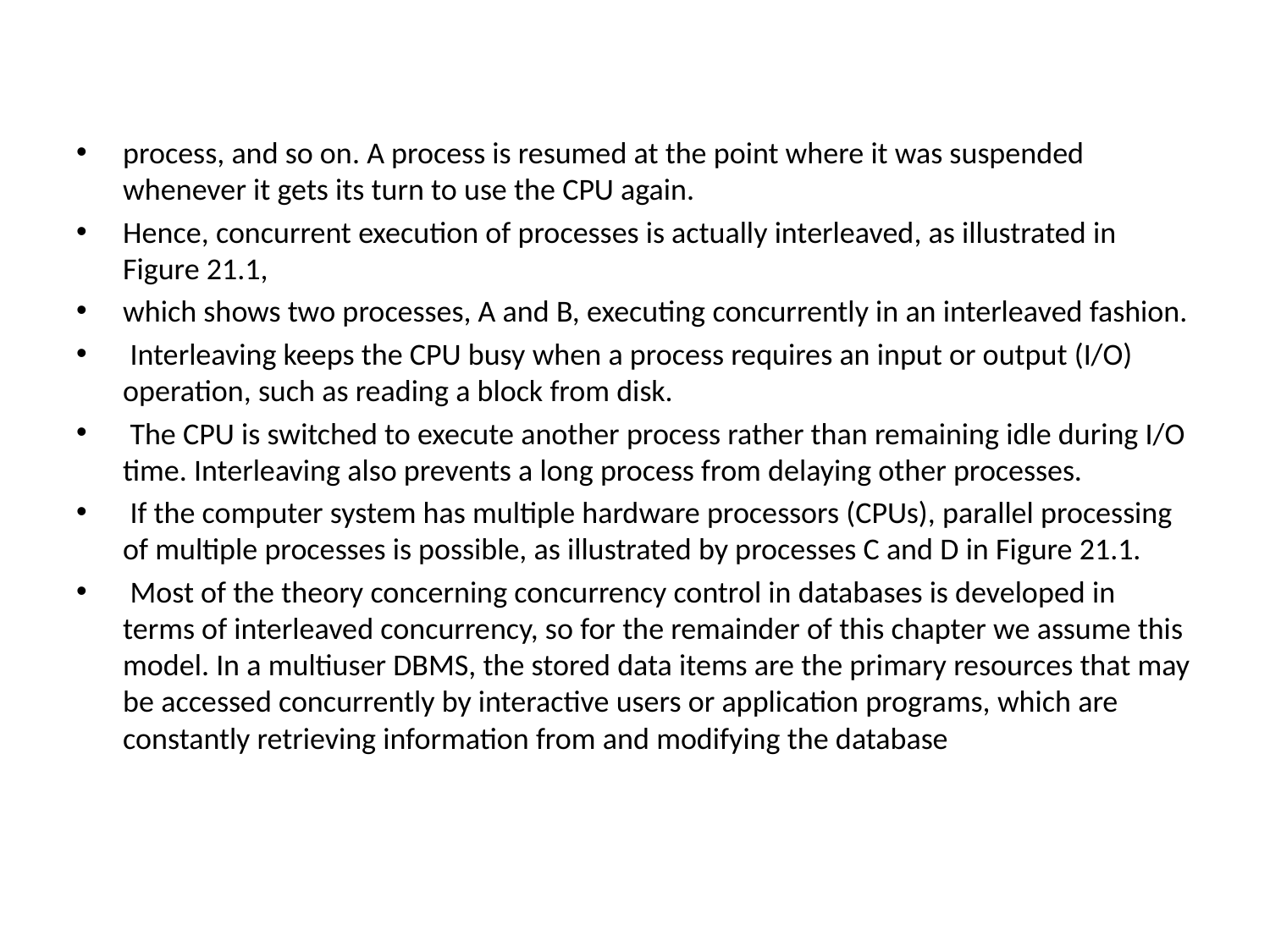

process, and so on. A process is resumed at the point where it was suspended whenever it gets its turn to use the CPU again.
Hence, concurrent execution of processes is actually interleaved, as illustrated in Figure 21.1,
which shows two processes, A and B, executing concurrently in an interleaved fashion.
 Interleaving keeps the CPU busy when a process requires an input or output (I/O) operation, such as reading a block from disk.
 The CPU is switched to execute another process rather than remaining idle during I/O time. Interleaving also prevents a long process from delaying other processes.
 If the computer system has multiple hardware processors (CPUs), parallel processing of multiple processes is possible, as illustrated by processes C and D in Figure 21.1.
 Most of the theory concerning concurrency control in databases is developed in terms of interleaved concurrency, so for the remainder of this chapter we assume this model. In a multiuser DBMS, the stored data items are the primary resources that may be accessed concurrently by interactive users or application programs, which are constantly retrieving information from and modifying the database